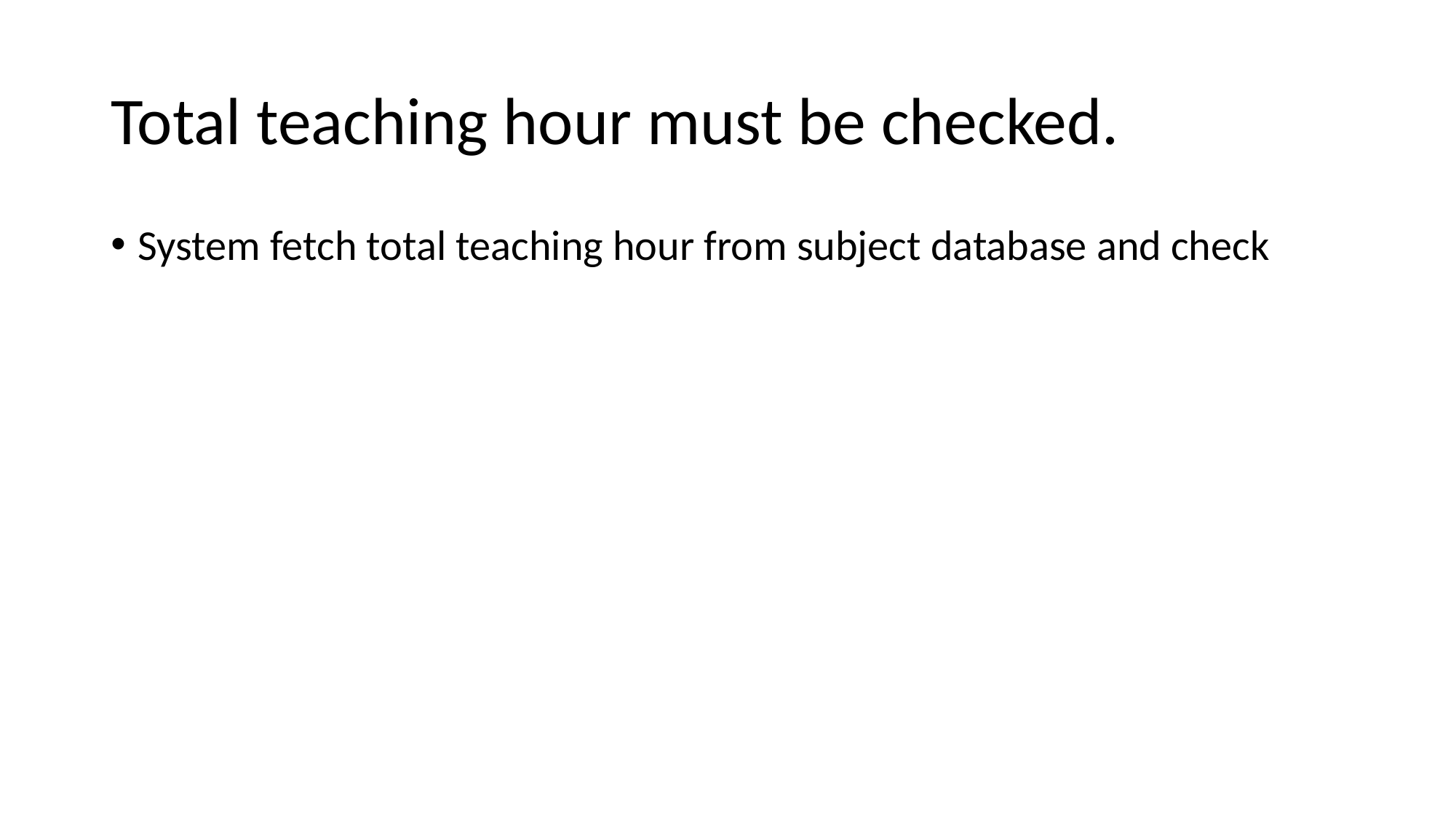

# Total teaching hour must be checked.
System fetch total teaching hour from subject database and check